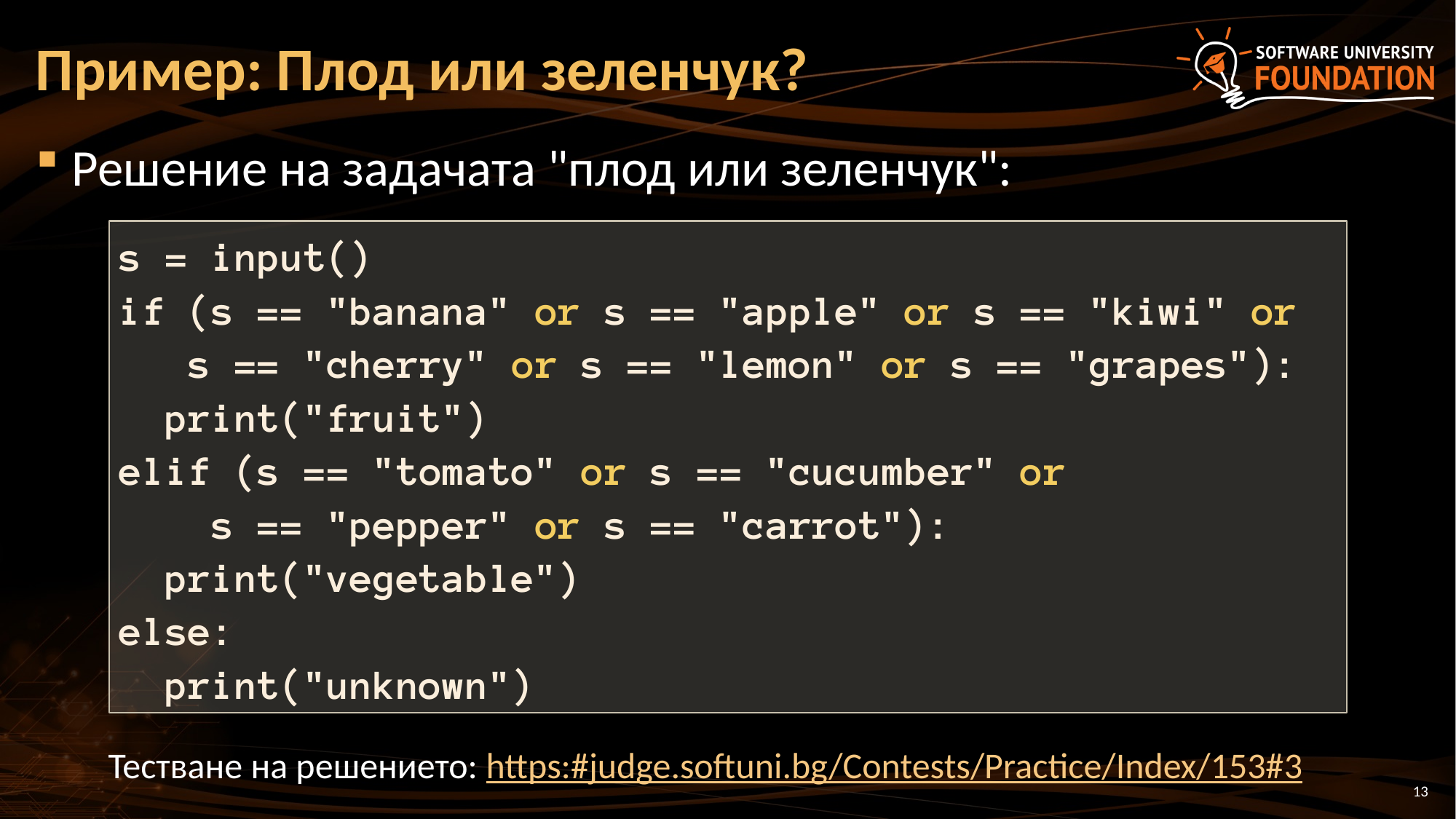

# Пример: Плод или зеленчук?
Решение на задачата "плод или зеленчук":
s = input()
if (s == "banana" or s == "apple" or s == "kiwi" or
   s == "cherry" or s == "lemon" or s == "grapes"):
  print("fruit")
elif (s == "tomato" or s == "cucumber" or
    s == "pepper" or s == "carrot"):
  print("vegetable")
else:
  print("unknown")
Тестване на решението: https:#judge.softuni.bg/Contests/Practice/Index/153#3
13